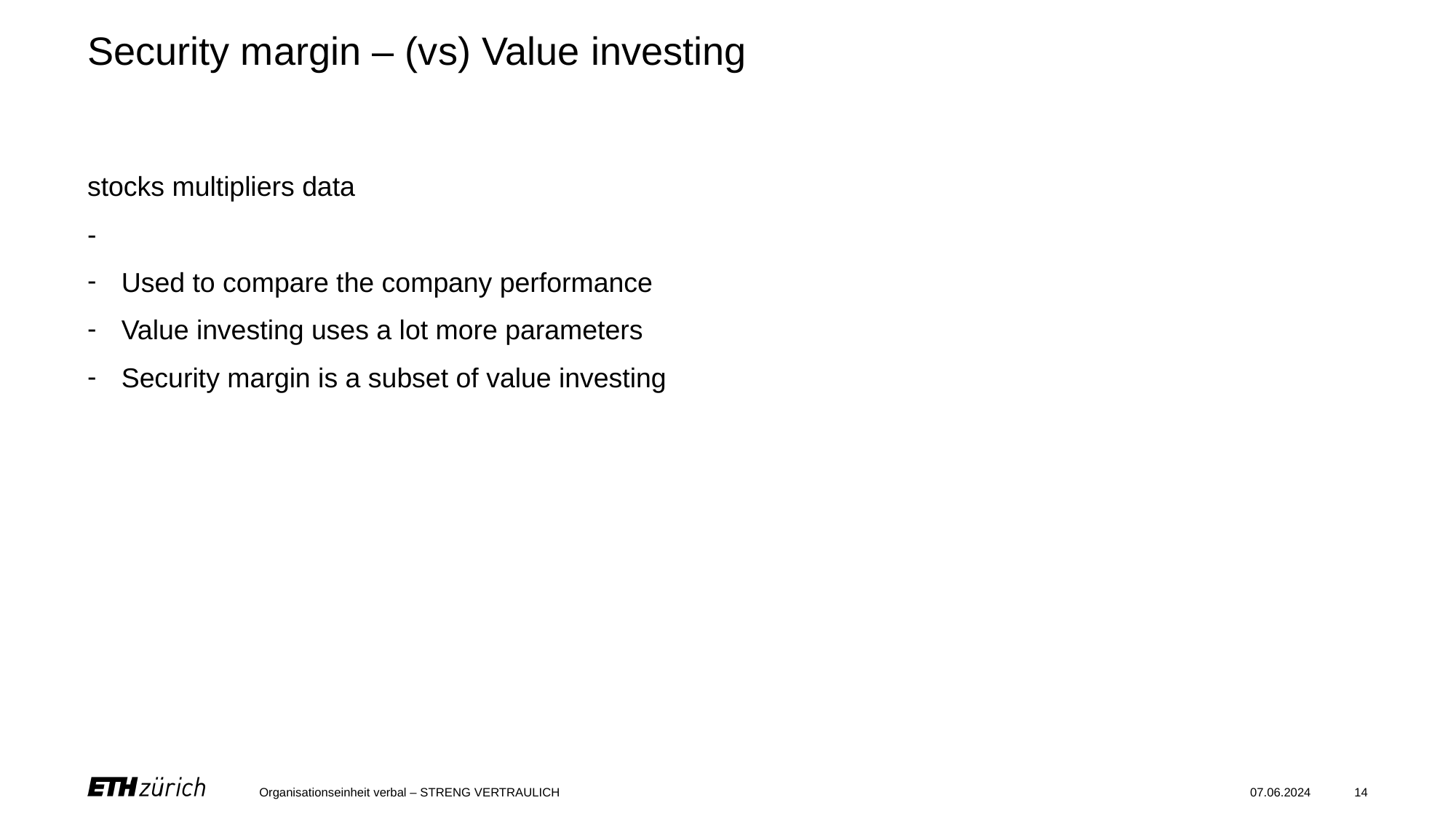

# Security margin – (vs) Value investing
stocks multipliers data
-
Used to compare the company performance
Value investing uses a lot more parameters
Security margin is a subset of value investing

Organisationseinheit verbal – STRENG VERTRAULICH
07.06.2024
14